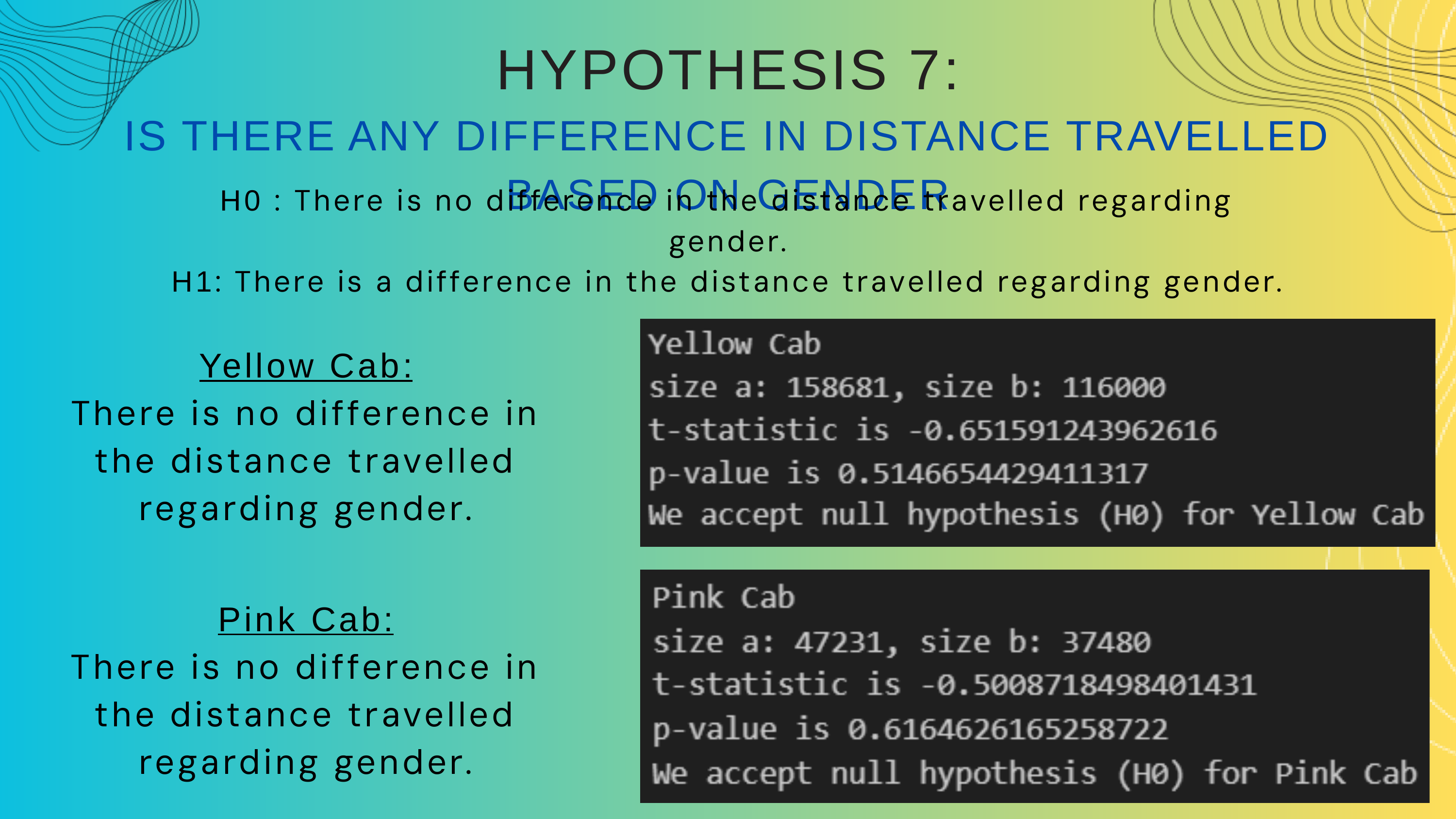

HYPOTHESIS 7:
IS THERE ANY DIFFERENCE IN DISTANCE TRAVELLED BASED ON GENDER
H0 : There is no difference in the distance travelled regarding gender.
H1: There is a difference in the distance travelled regarding gender.

Yellow Cab:
There is no difference in the distance travelled regarding gender.

Pink Cab:
There is no difference in the distance travelled regarding gender.